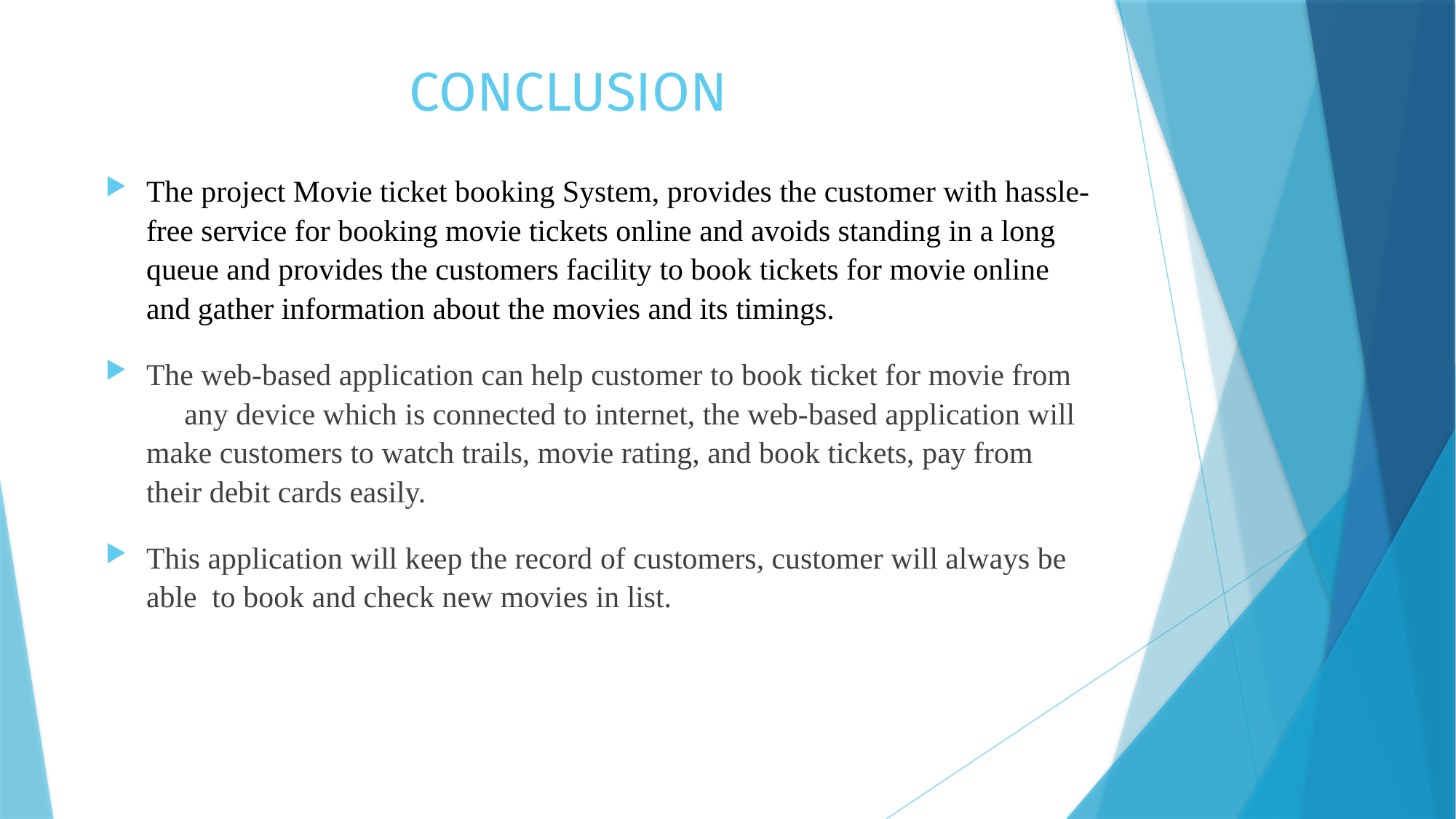

# CONCLUSION
The project Movie ticket booking System, provides the customer with hassle-free service for booking movie tickets online and avoids standing in a long queue and provides the customers facility to book tickets for movie online and gather information about the movies and its timings.
The web-based application can help customer to book ticket for movie from         any device which is connected to internet, the web-based application will make customers to watch trails, movie rating, and book tickets, pay from their debit cards easily.
This application will keep the record of customers, customer will always be able  to book and check new movies in list.